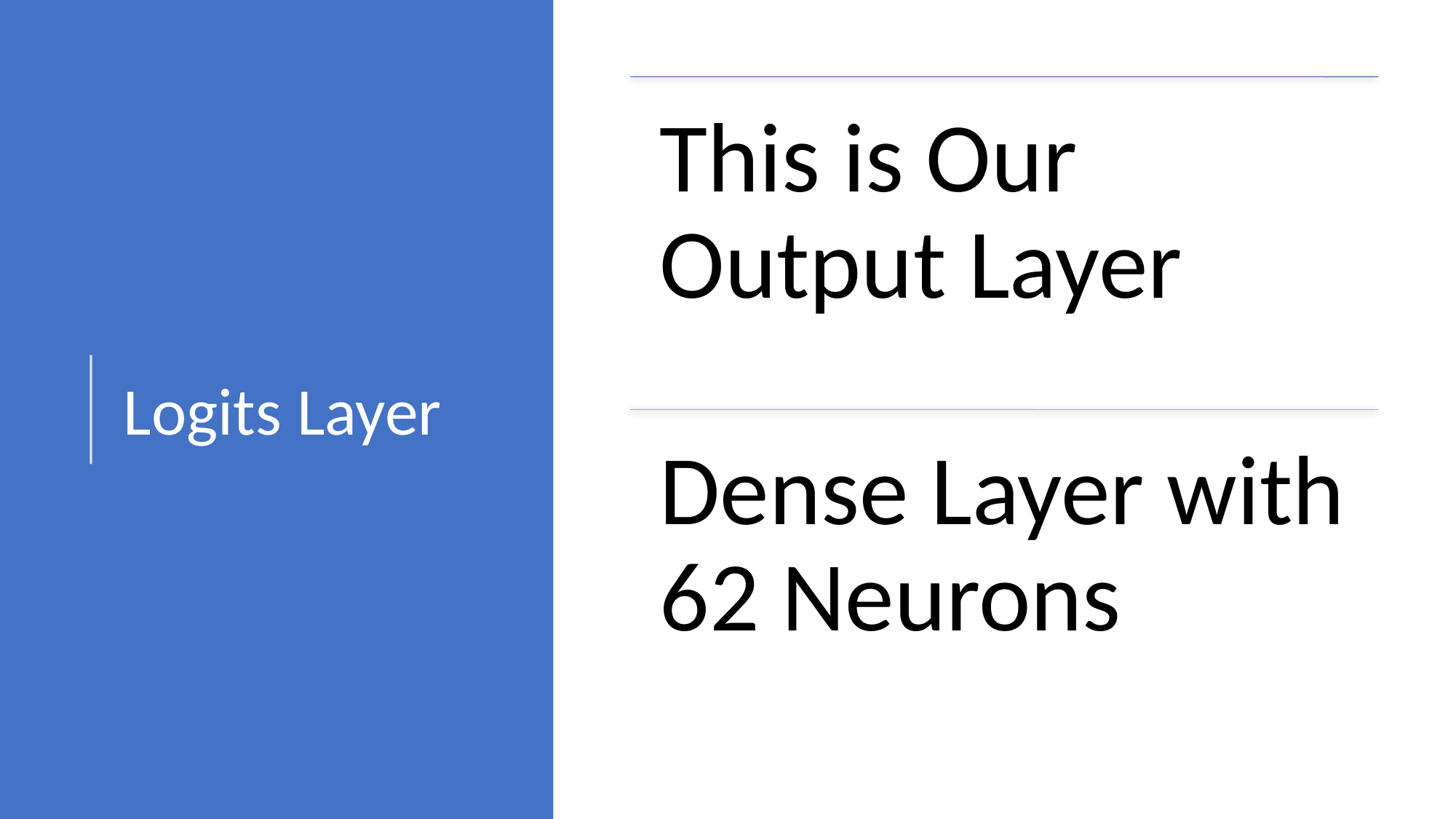

This is Our Output Layer
Dense Layer with 62 Neurons
# Logits Layer